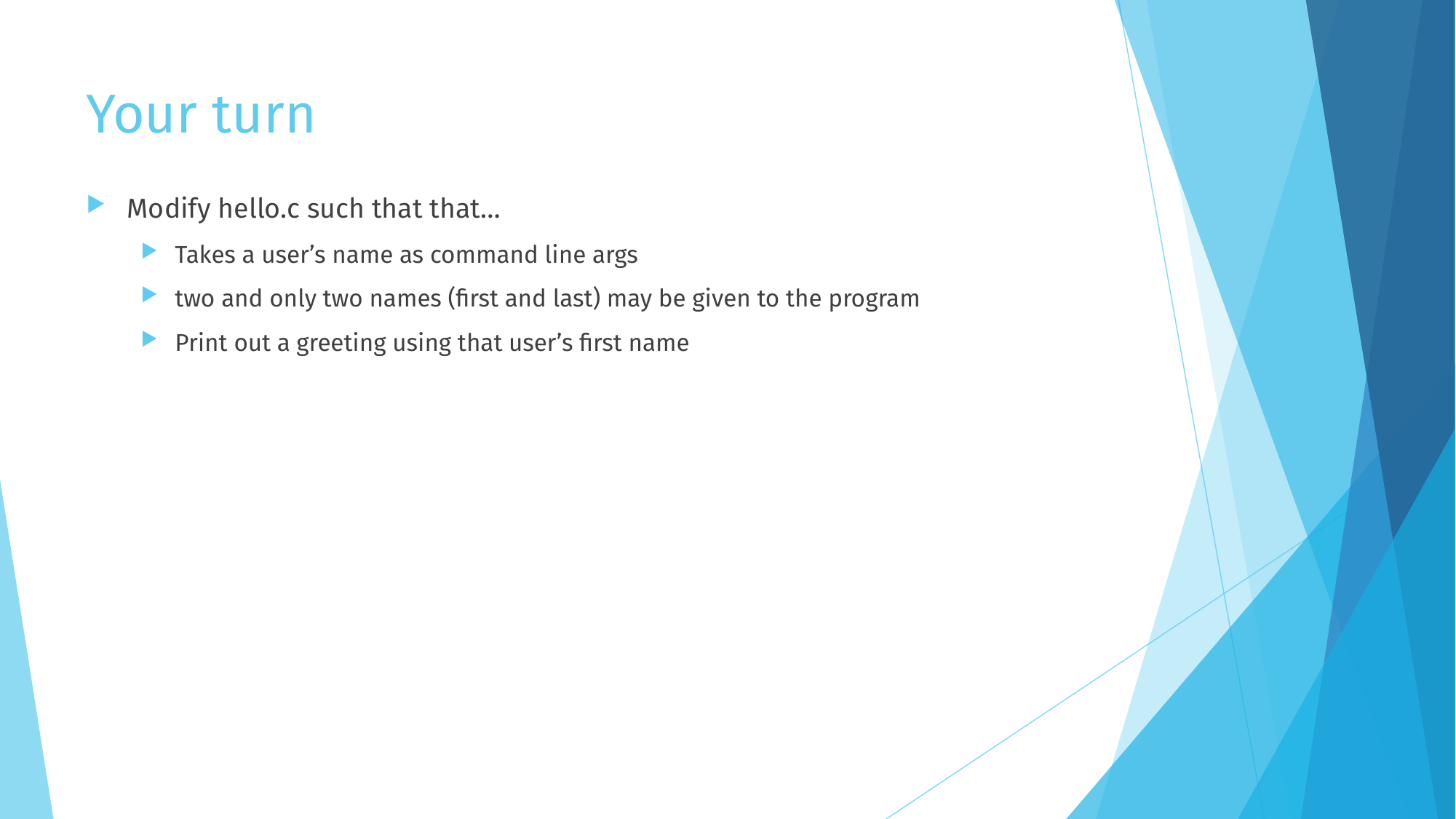

# Your turn
Modify hello.c such that that…
Takes a user’s name as command line args
two and only two names (first and last) may be given to the program
Print out a greeting using that user’s first name